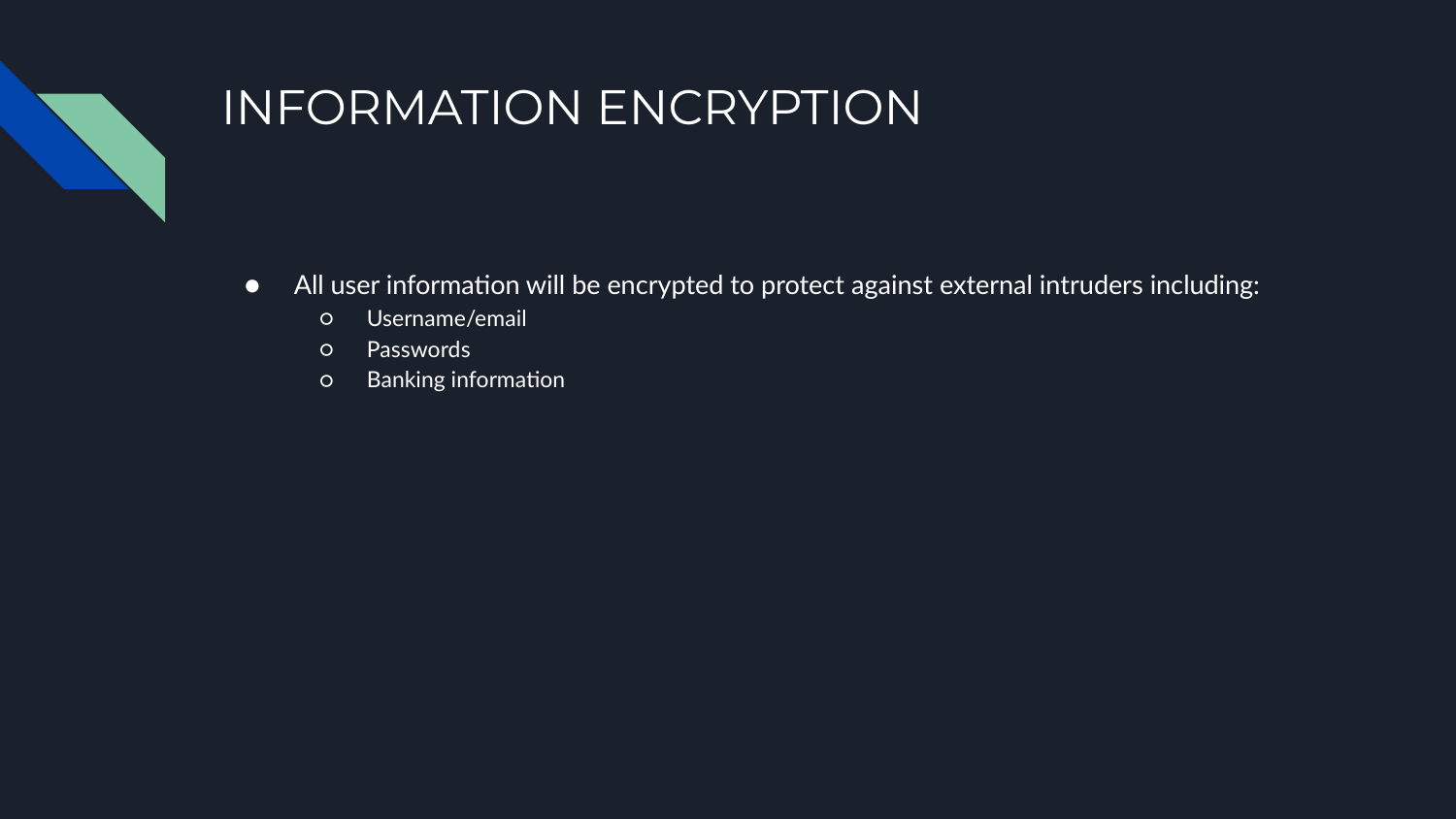

# INFORMATION ENCRYPTION
All user information will be encrypted to protect against external intruders including:
Username/email
Passwords
Banking information